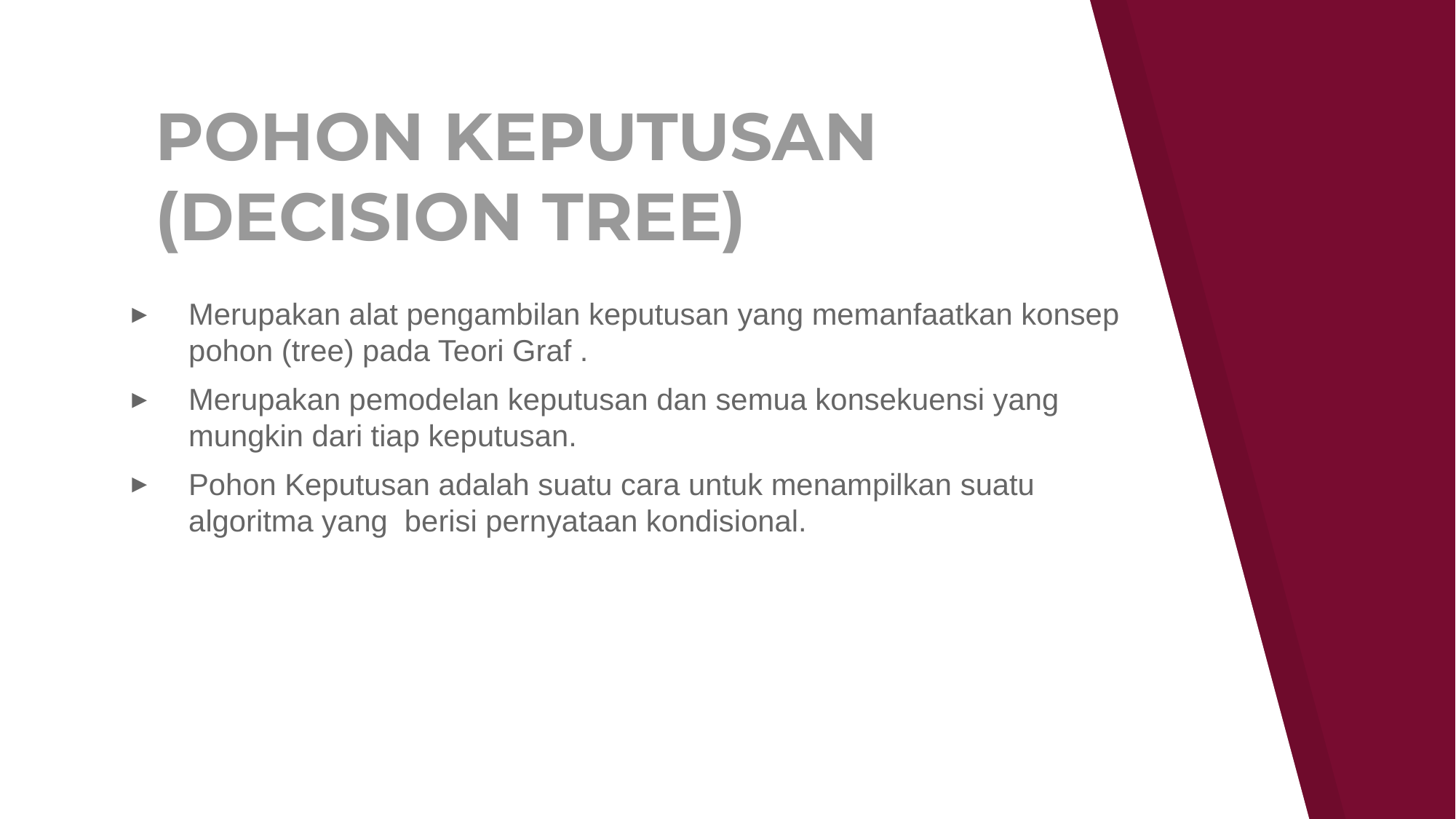

# POHON KEPUTUSAN (DECISION TREE)
Merupakan alat pengambilan keputusan yang memanfaatkan konsep pohon (tree) pada Teori Graf .
Merupakan pemodelan keputusan dan semua konsekuensi yang mungkin dari tiap keputusan.
Pohon Keputusan adalah suatu cara untuk menampilkan suatu algoritma yang  berisi pernyataan kondisional.